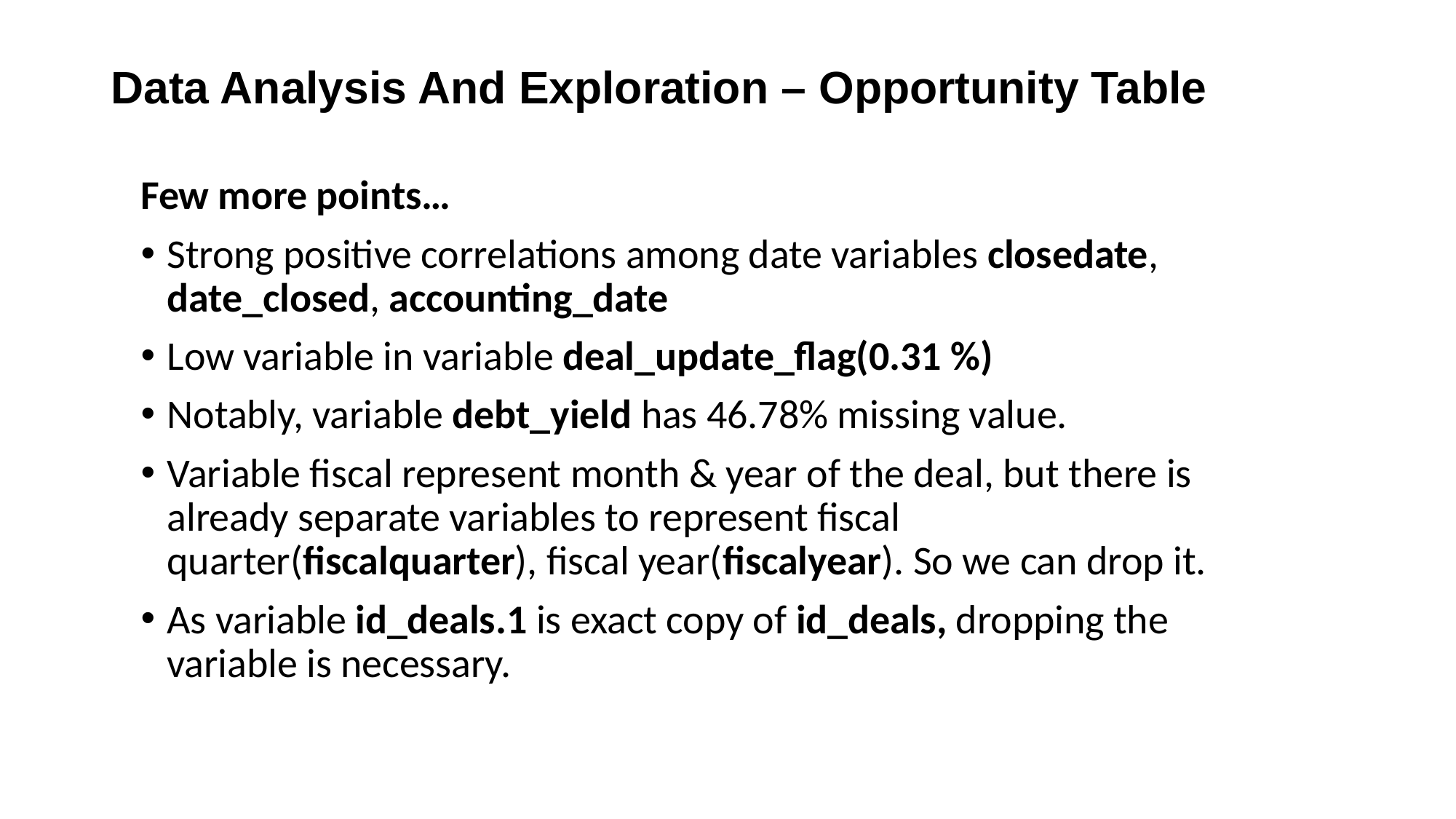

# Data Analysis And Exploration – Opportunity Table
Few more points…
Strong positive correlations among date variables closedate, date_closed, accounting_date
Low variable in variable deal_update_flag(0.31 %)
Notably, variable debt_yield has 46.78% missing value.
Variable fiscal represent month & year of the deal, but there is already separate variables to represent fiscal quarter(fiscalquarter), fiscal year(fiscalyear). So we can drop it.
As variable id_deals.1 is exact copy of id_deals, dropping the variable is necessary.